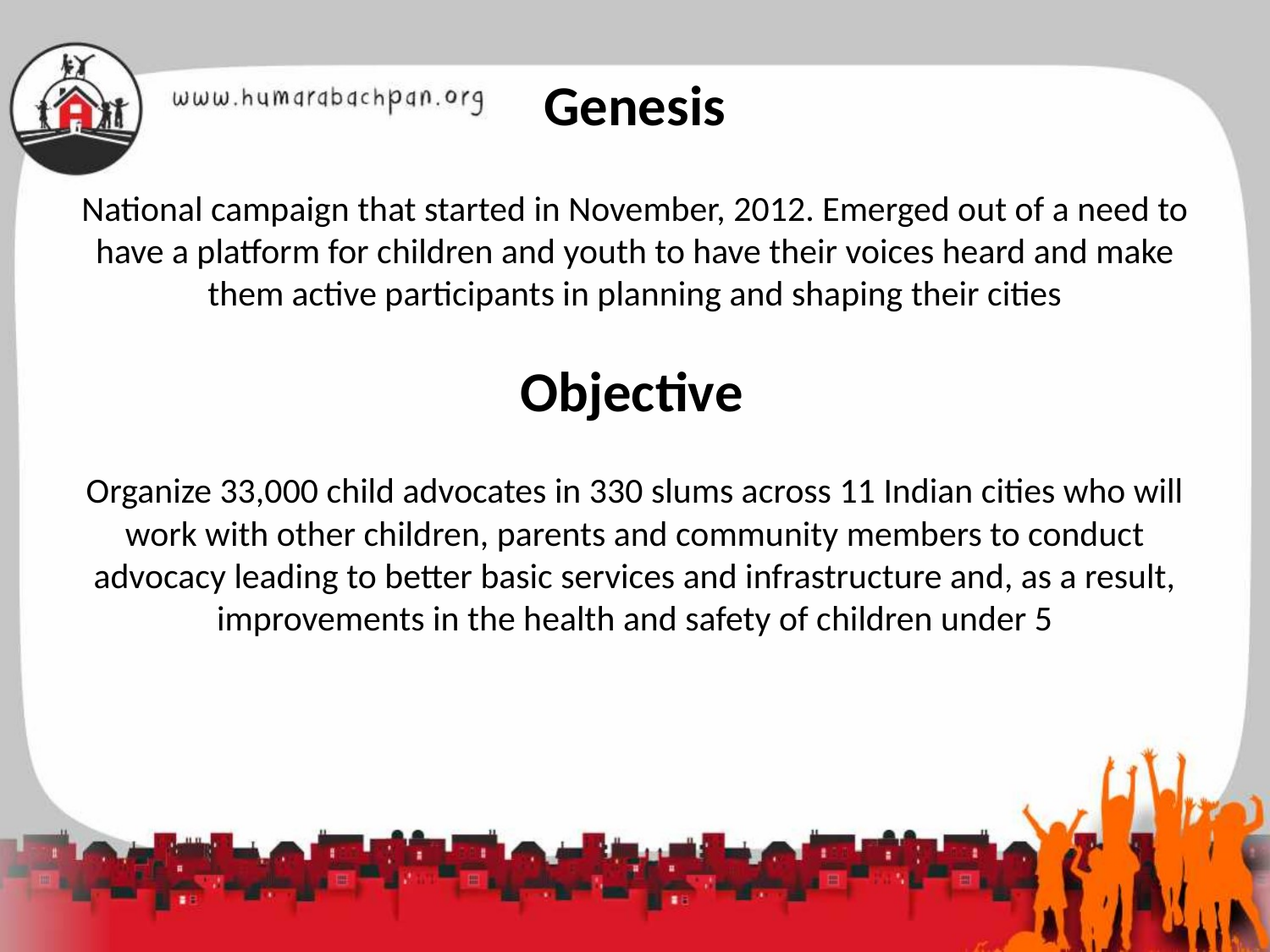

# Genesis
National campaign that started in November, 2012. Emerged out of a need to have a platform for children and youth to have their voices heard and make them active participants in planning and shaping their cities

Organize 33,000 child advocates in 330 slums across 11 Indian cities who will work with other children, parents and community members to conduct advocacy leading to better basic services and infrastructure and, as a result, improvements in the health and safety of children under 5

Objective